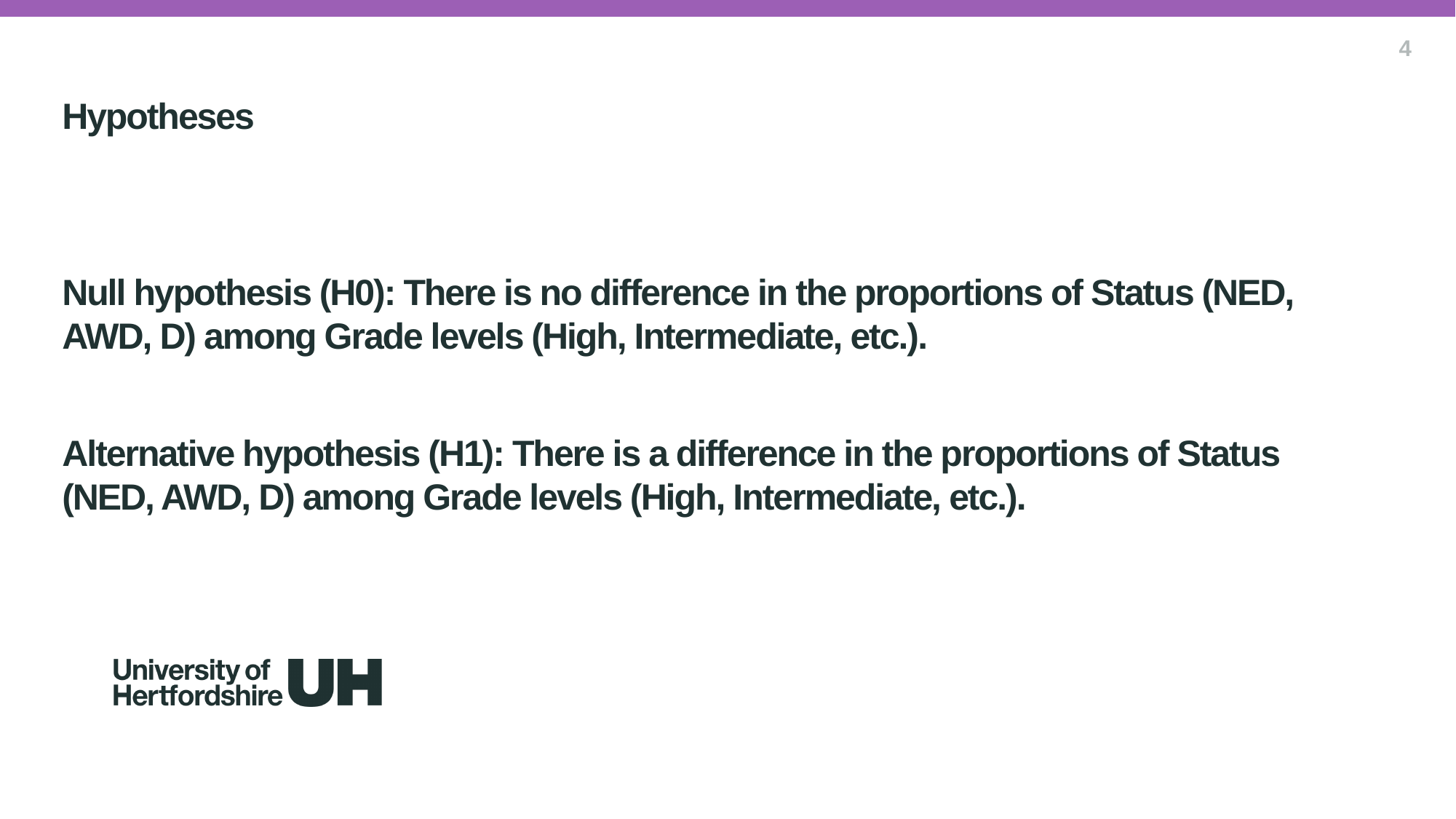

Hypotheses

Null hypothesis (H0): There is no difference in the proportions of Status (NED, AWD, D) among Grade levels (High, Intermediate, etc.).

Alternative hypothesis (H1): There is a difference in the proportions of Status (NED, AWD, D) among Grade levels (High, Intermediate, etc.).
4